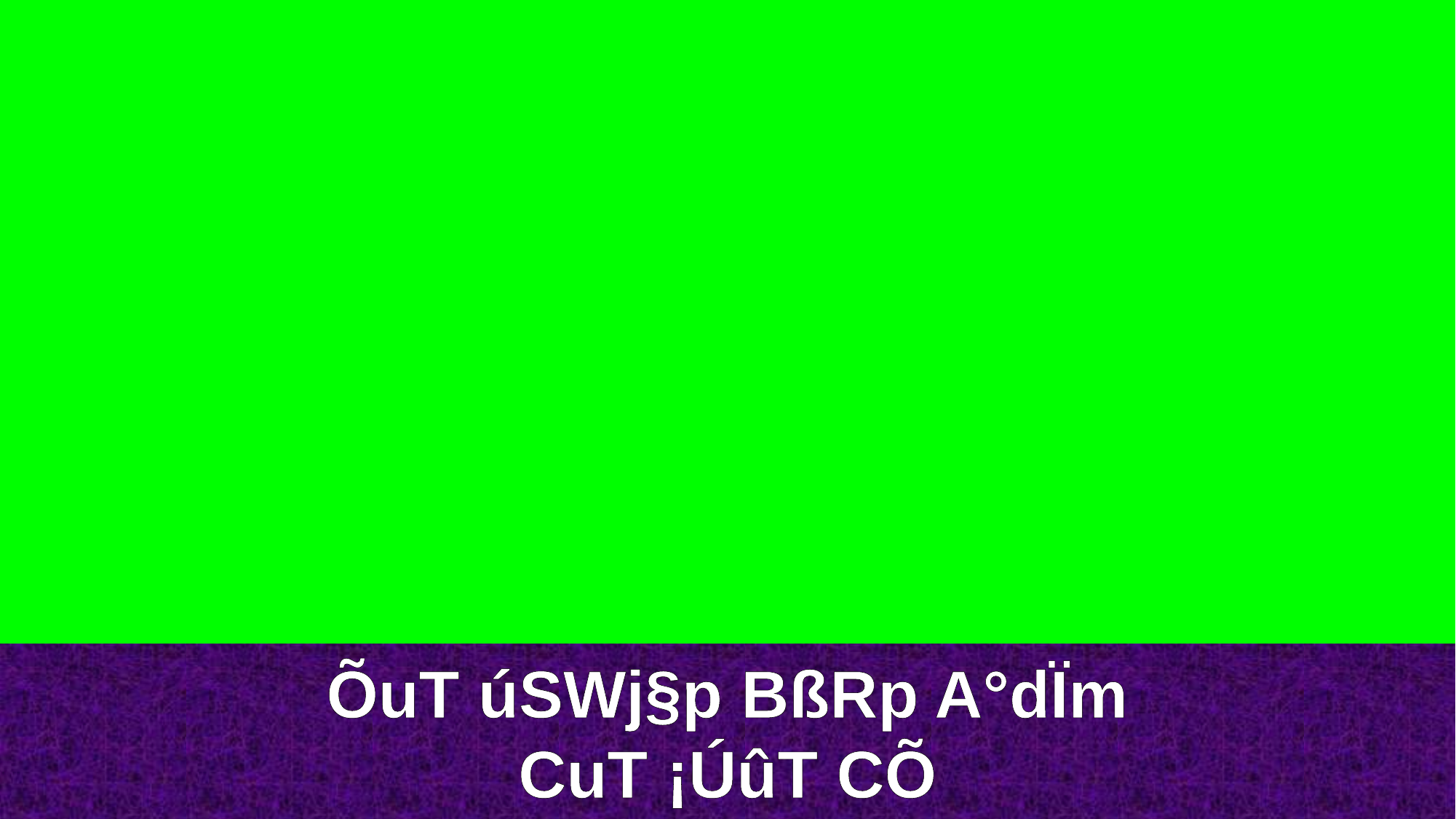

ÕuT úSWj§p BßRp A°dÏm
CuT ¡ÚûT CÕ